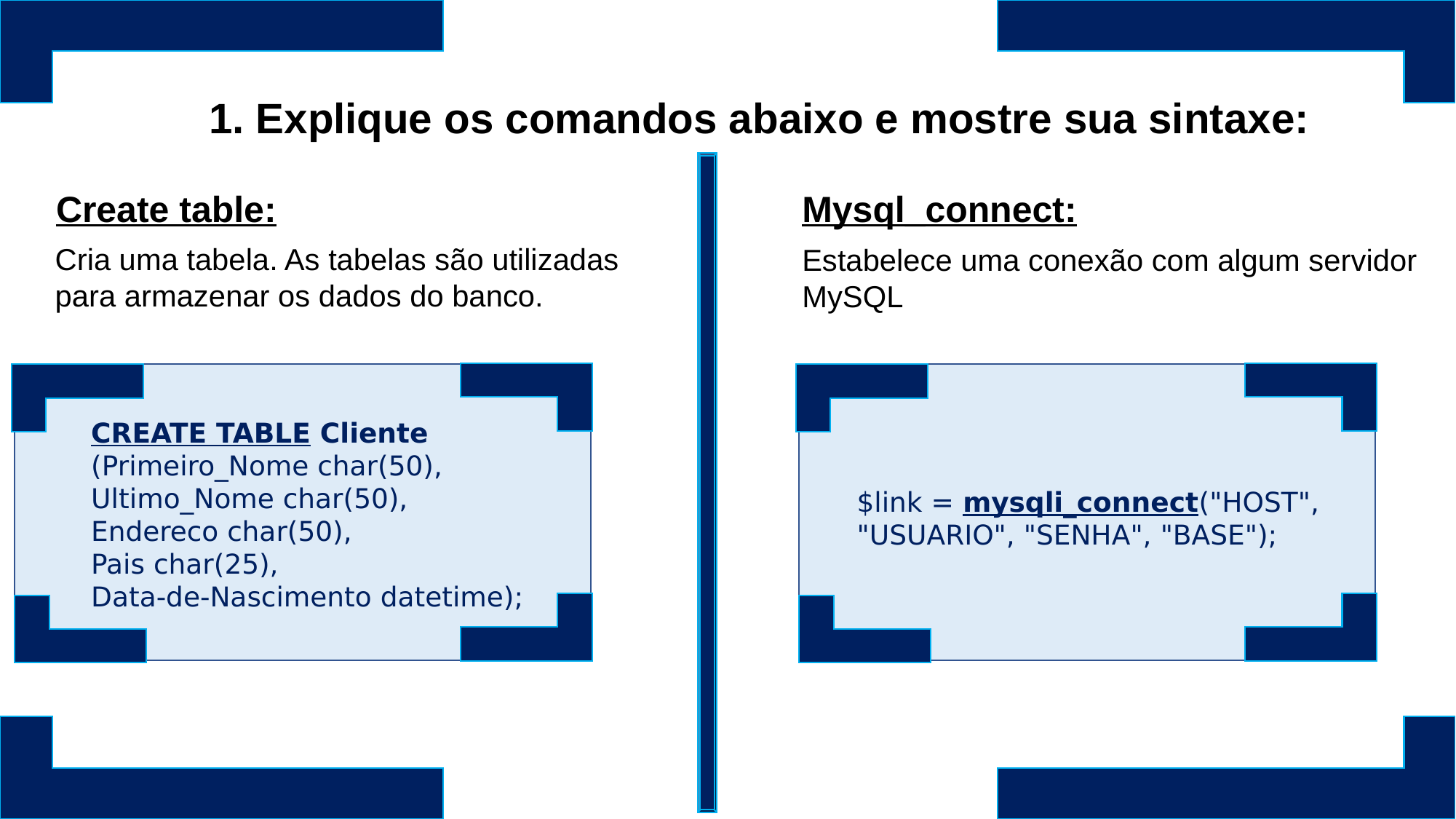

1. Explique os comandos abaixo e mostre sua sintaxe:

Mysql_connect:
Create table:
Cria uma tabela. As tabelas são utilizadas para armazenar os dados do banco.
Estabelece uma conexão com algum servidor MySQL

CREATE TABLE Cliente
(Primeiro_Nome char(50),
Ultimo_Nome char(50),
Endereco char(50),
Pais char(25),
Data-de-Nascimento datetime);
$link = mysqli_connect("HOST", "USUARIO", "SENHA", "BASE");